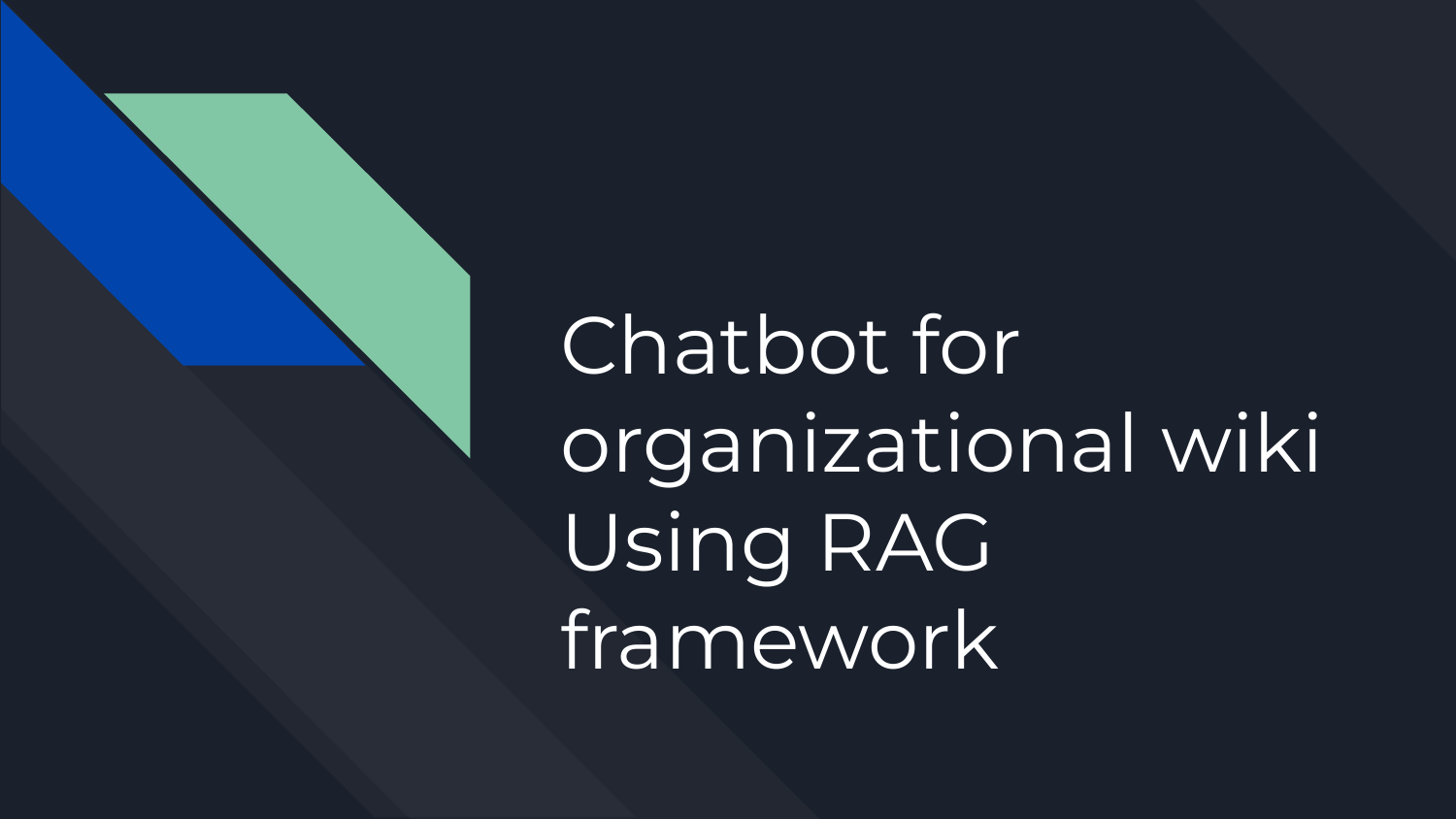

# Chatbot for organizational wiki
Using RAG framework